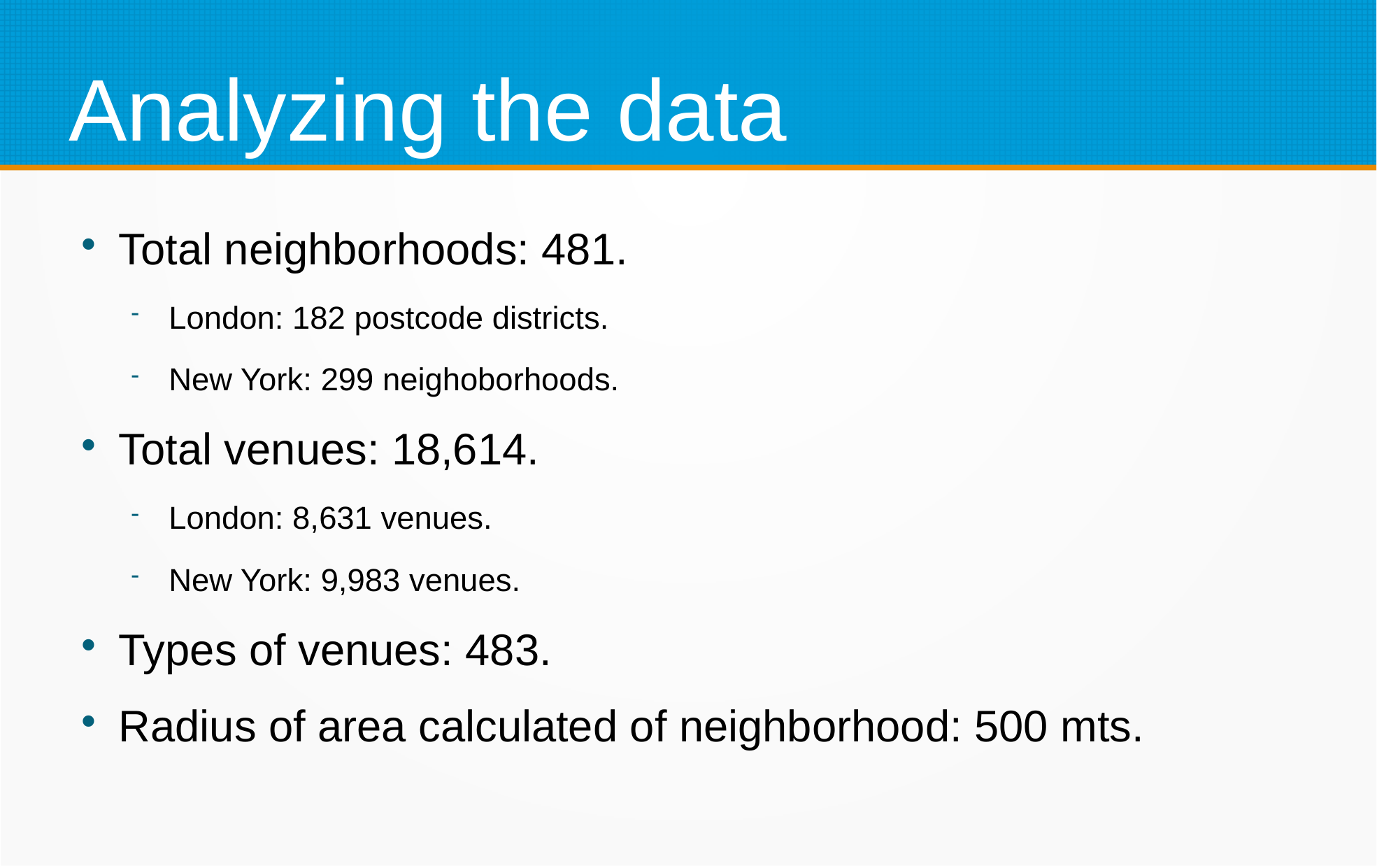

Analyzing the data
Total neighborhoods: 481.
London: 182 postcode districts.
New York: 299 neighoborhoods.
Total venues: 18,614.
London: 8,631 venues.
New York: 9,983 venues.
Types of venues: 483.
Radius of area calculated of neighborhood: 500 mts.